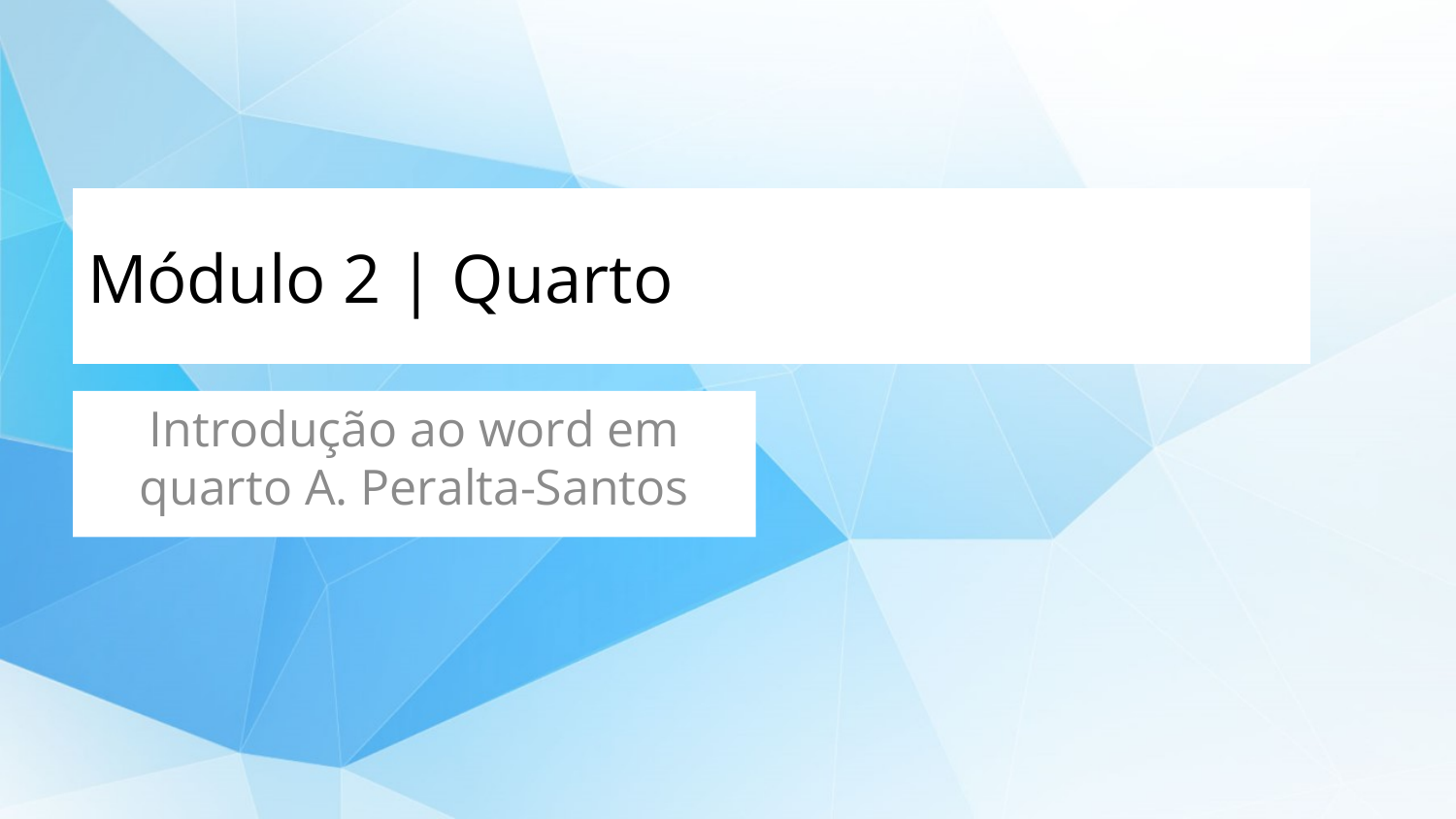

# Módulo 2 | Quarto
Introdução ao word em quarto A. Peralta-Santos